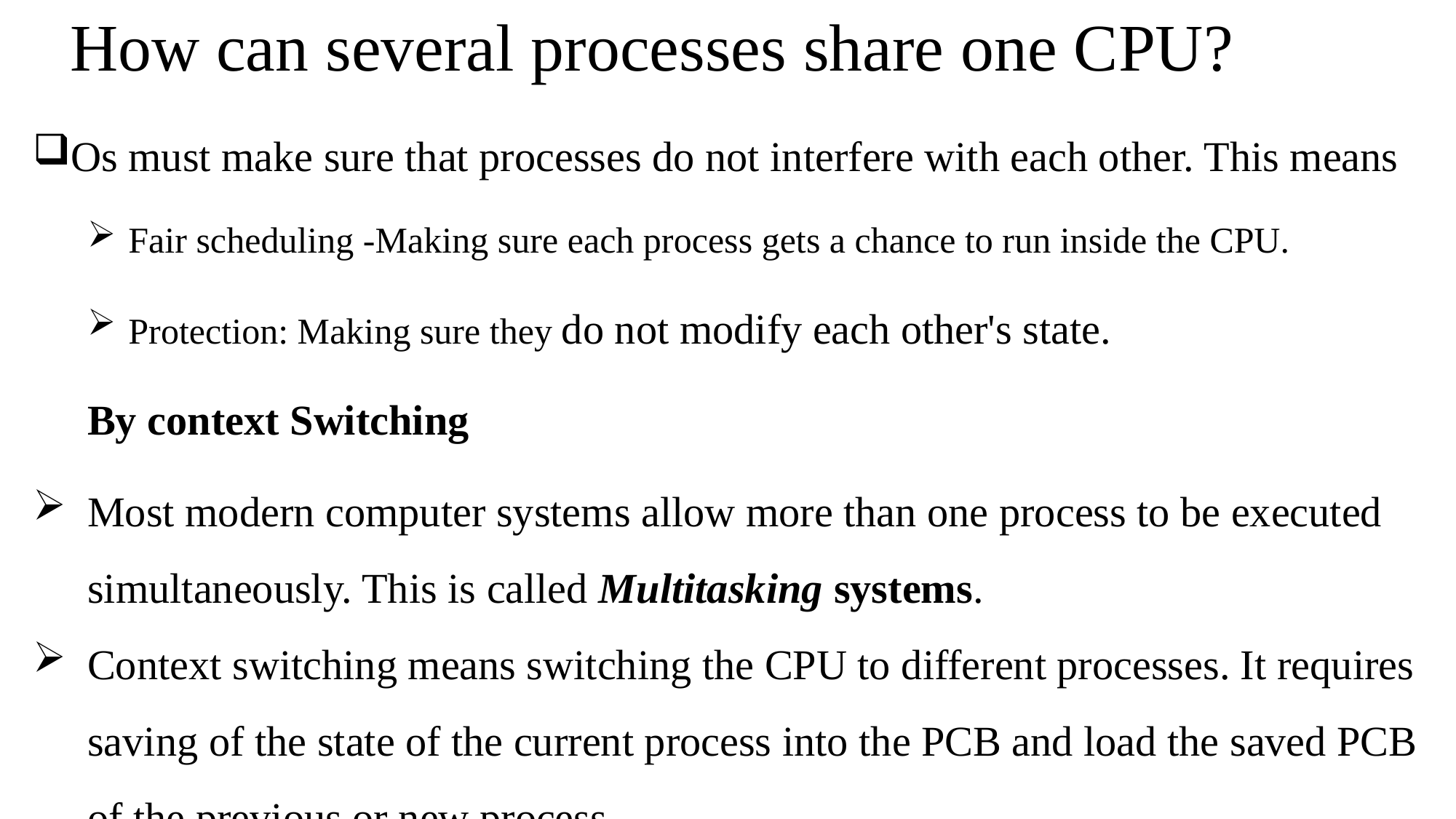

# How can several processes share one CPU?
Os must make sure that processes do not interfere with each other. This means
Fair scheduling -Making sure each process gets a chance to run inside the CPU.
Protection: Making sure they do not modify each other's state.
By context Switching
Most modern computer systems allow more than one process to be executed simultaneously. This is called Multitasking systems.
Context switching means switching the CPU to different processes. It requires saving of the state of the current process into the PCB and load the saved PCB of the previous or new process.